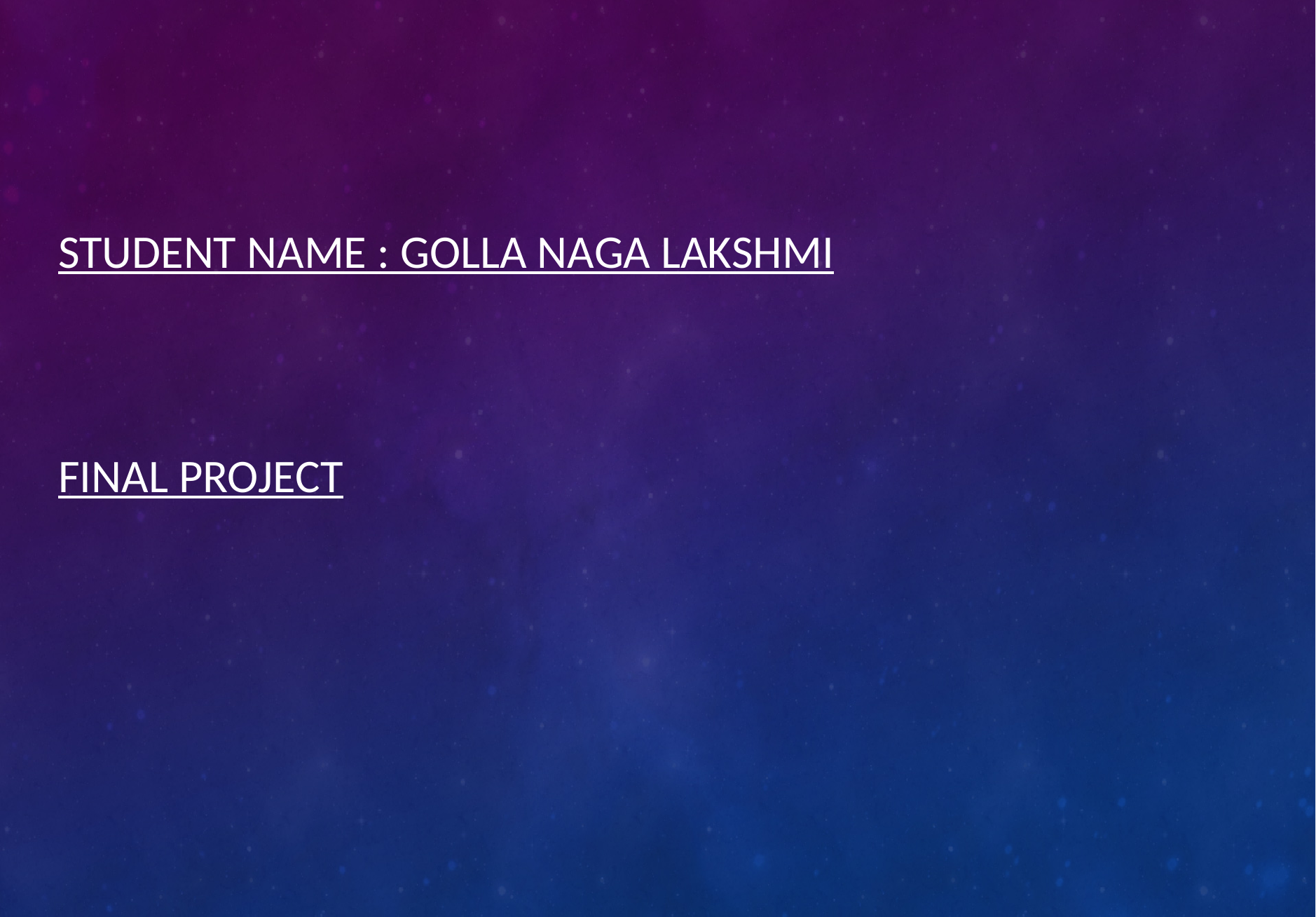

# Student name : GOLLA NAGA LAKSHMI Final Project